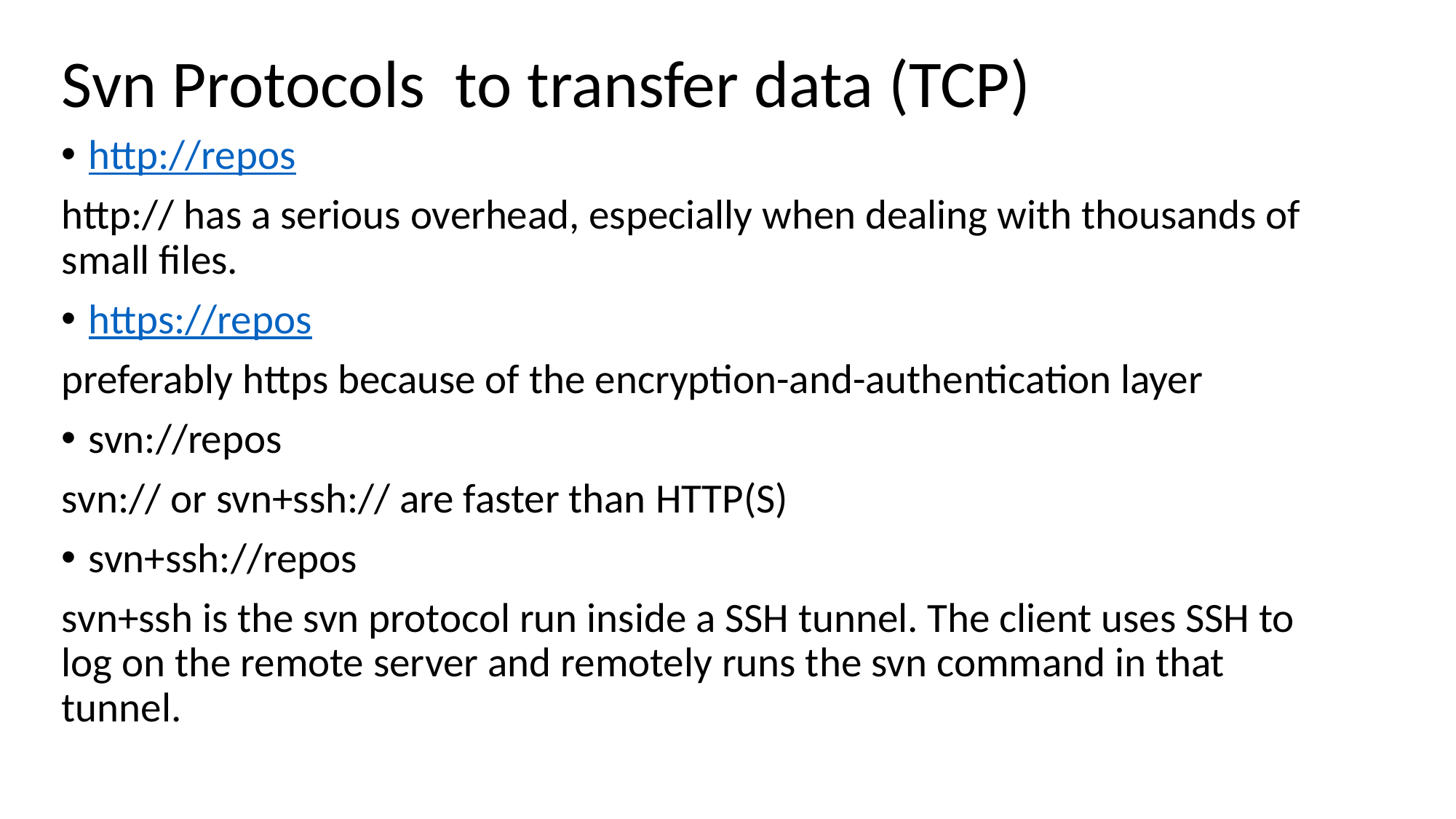

# Svn Protocols  to transfer data (TCP)
http://repos
http:// has a serious overhead, especially when dealing with thousands of small files.
https://repos
preferably https because of the encryption-and-authentication layer
svn://repos
svn:// or svn+ssh:// are faster than HTTP(S)
svn+ssh://repos
svn+ssh is the svn protocol run inside a SSH tunnel. The client uses SSH to log on the remote server and remotely runs the svn command in that tunnel.